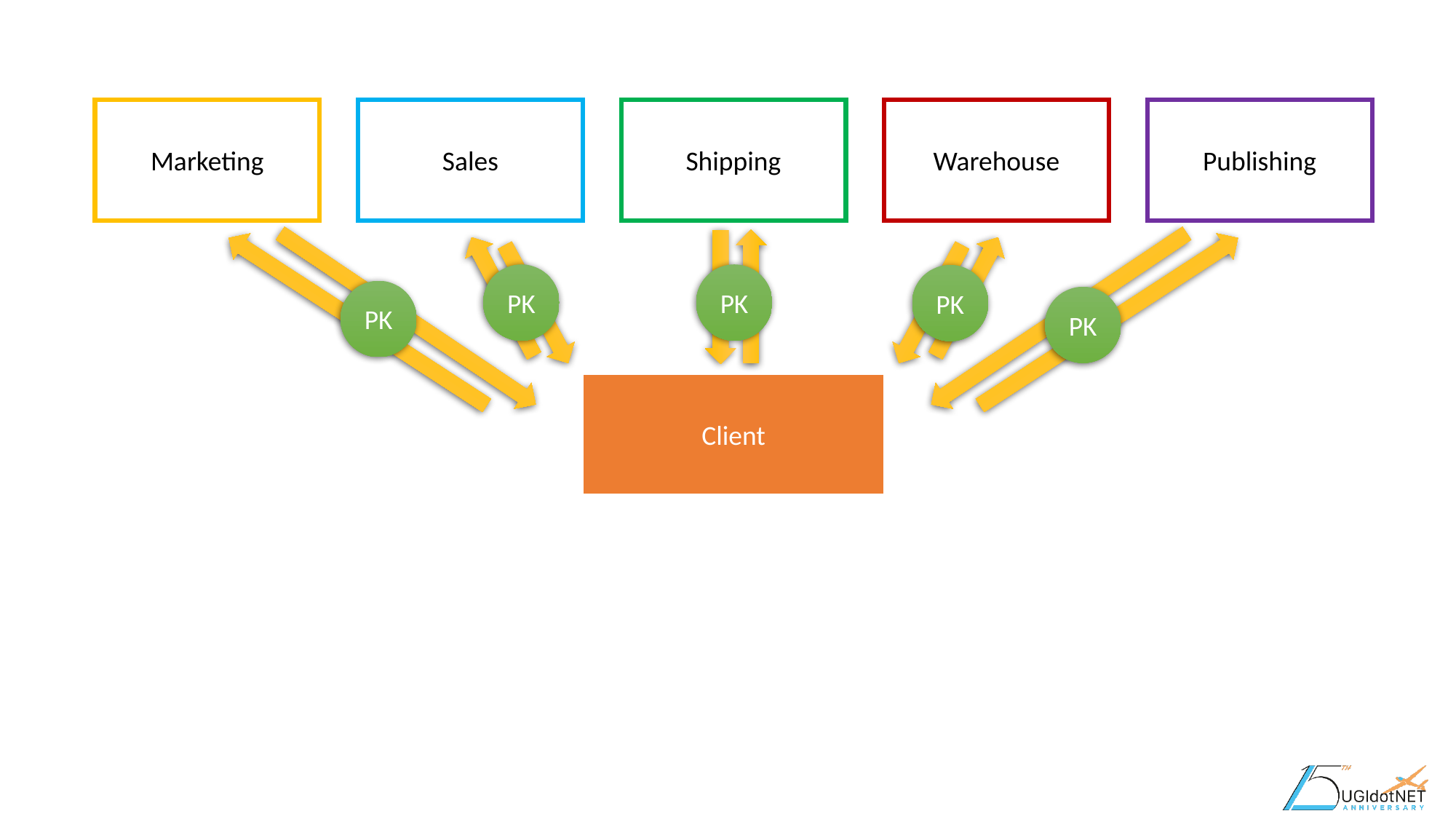

Marketing
Sales
Shipping
Warehouse
Publishing
PK
PK
PK
PK

PK

Client